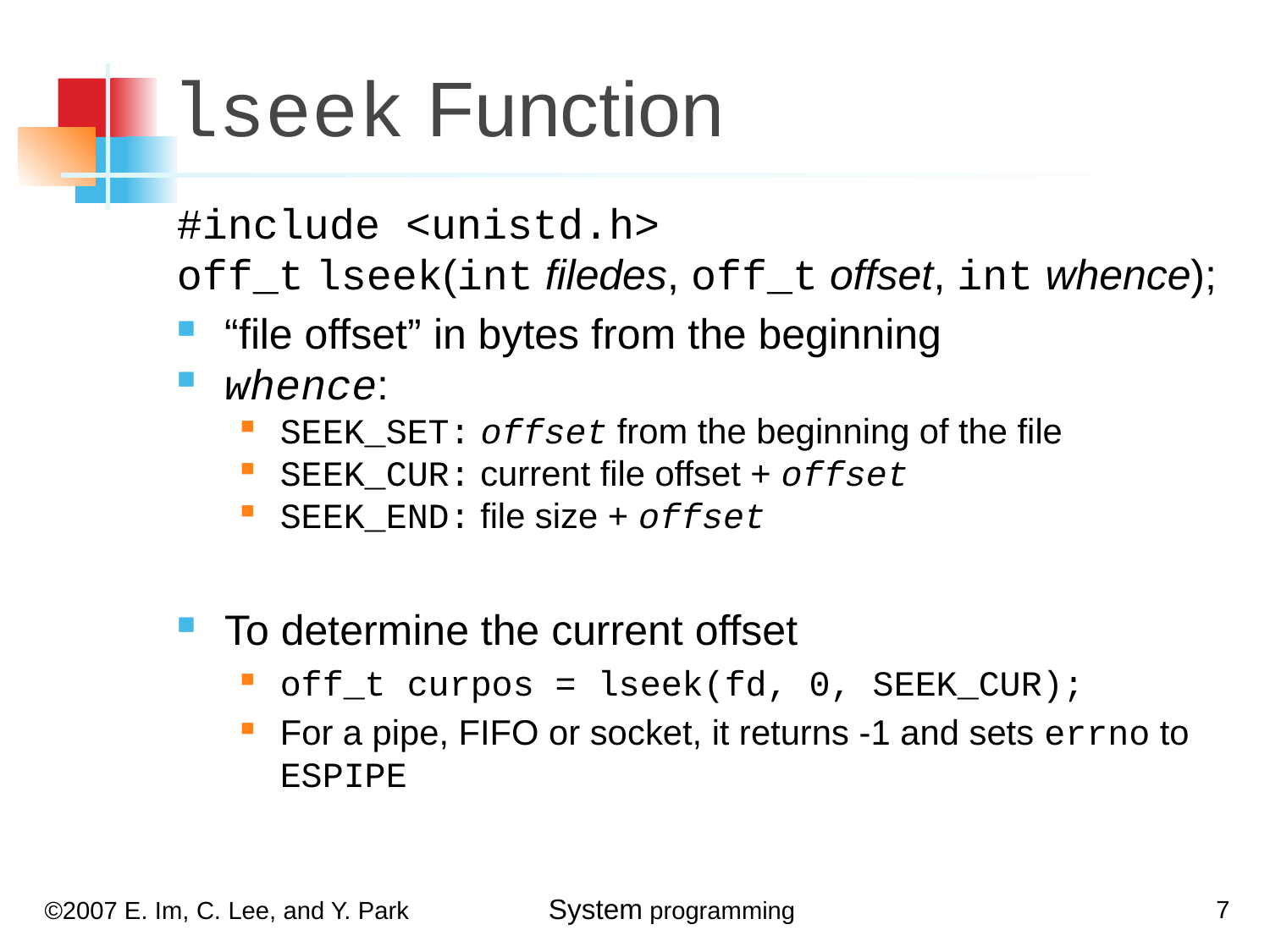

# lseek Function
#include <unistd.h>
off_t lseek(int filedes, off_t offset, int whence);
“file offset” in bytes from the beginning
whence:
SEEK_SET: offset from the beginning of the file
SEEK_CUR: current file offset + offset
SEEK_END: file size + offset

To determine the current offset
off_t curpos = lseek(fd, 0, SEEK_CUR);
For a pipe, FIFO or socket, it returns -1 and sets errno to ESPIPE
7
©2007 E. Im, C. Lee, and Y. Park